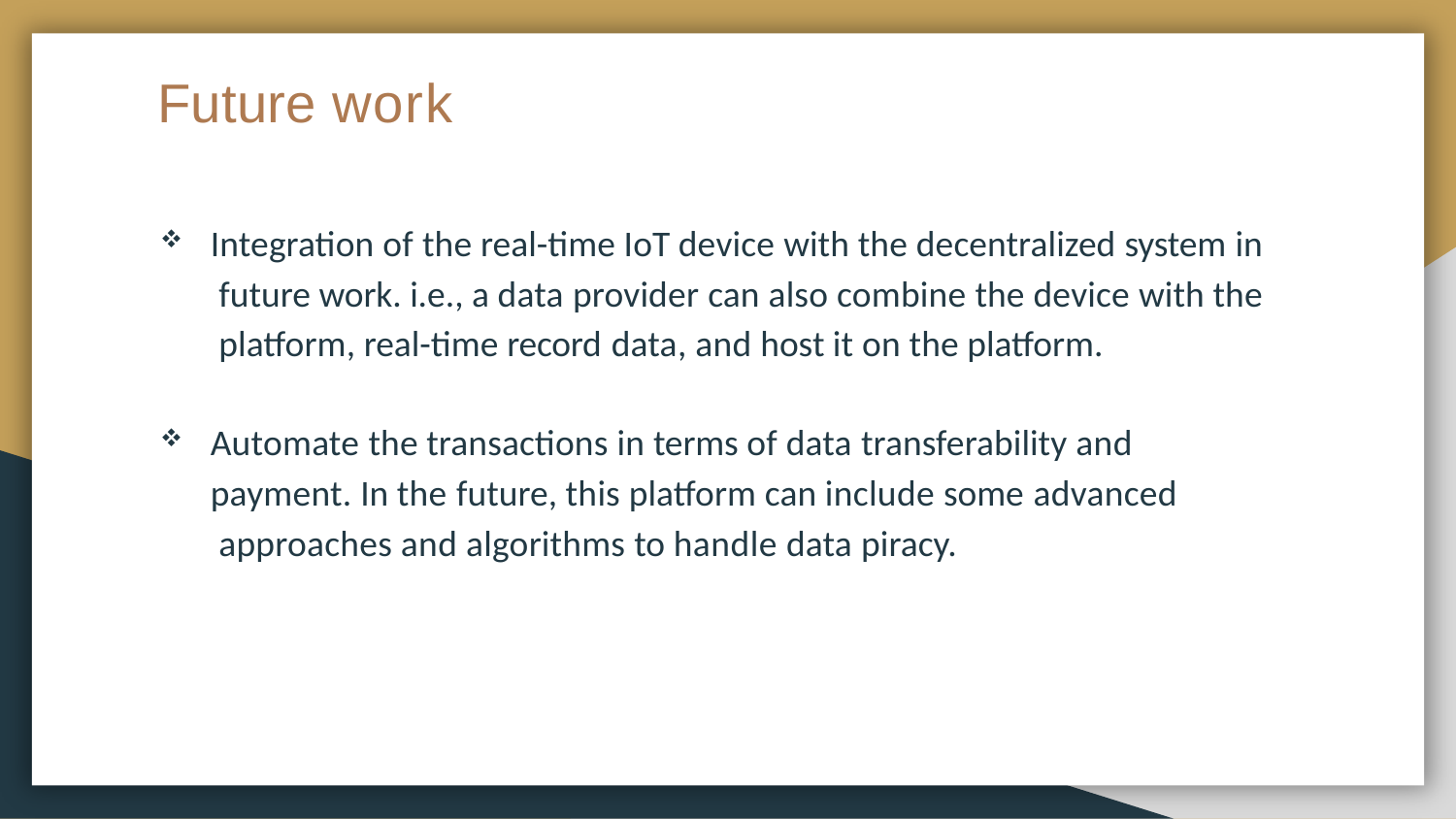

# Future work
Integration of the real-time IoT device with the decentralized system in  future work. i.e., a data provider can also combine the device with the  platform, real-time record data, and host it on the platform.

Automate the transactions in terms of data transferability and  payment. In the future, this platform can include some advanced  approaches and algorithms to handle data piracy.